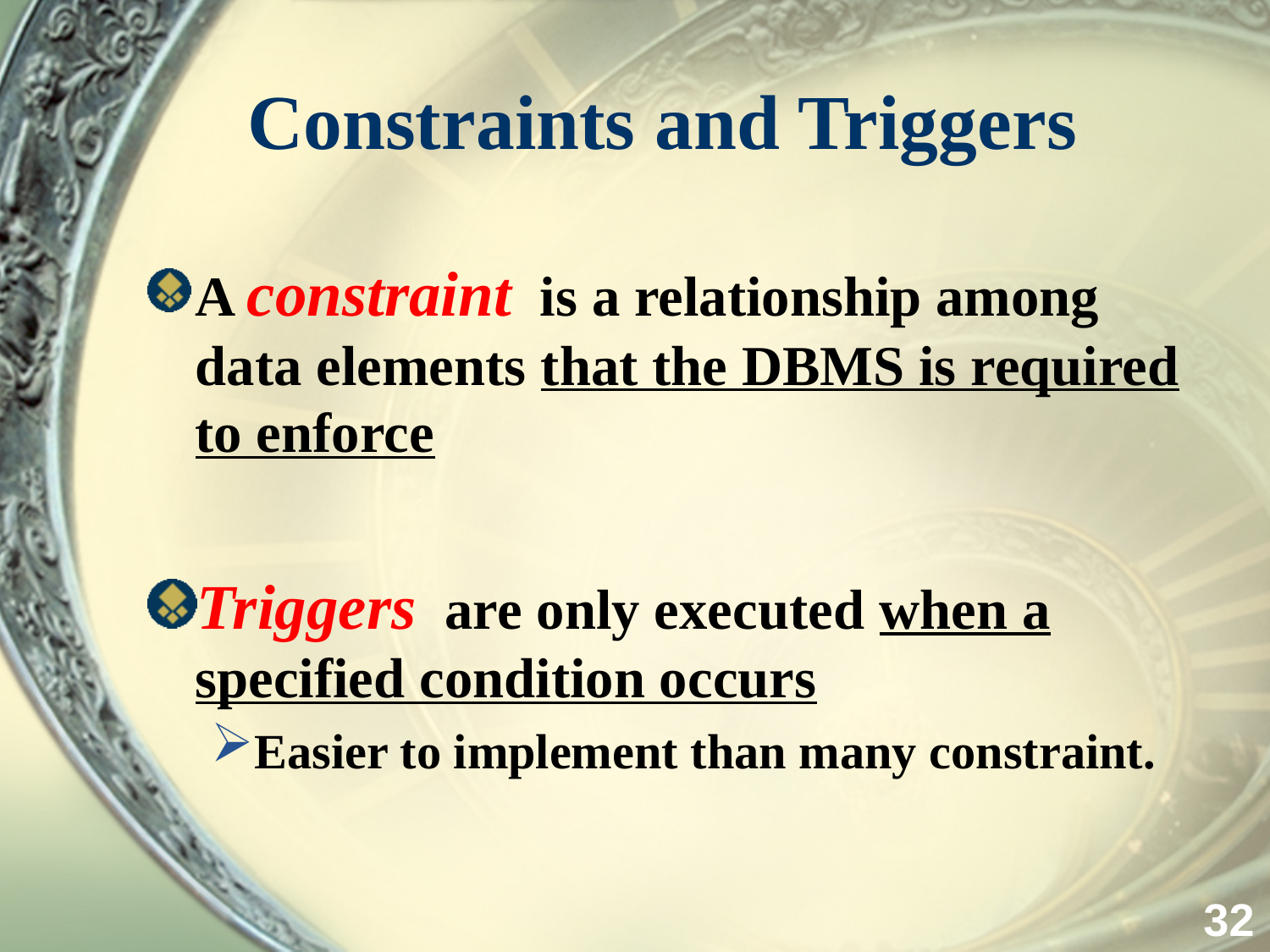

# Constraints and Triggers
A constraint  is a relationship among data elements that the DBMS is required to enforce

Triggers  are only executed when a specified condition occurs
Easier to implement than many constraint.
32